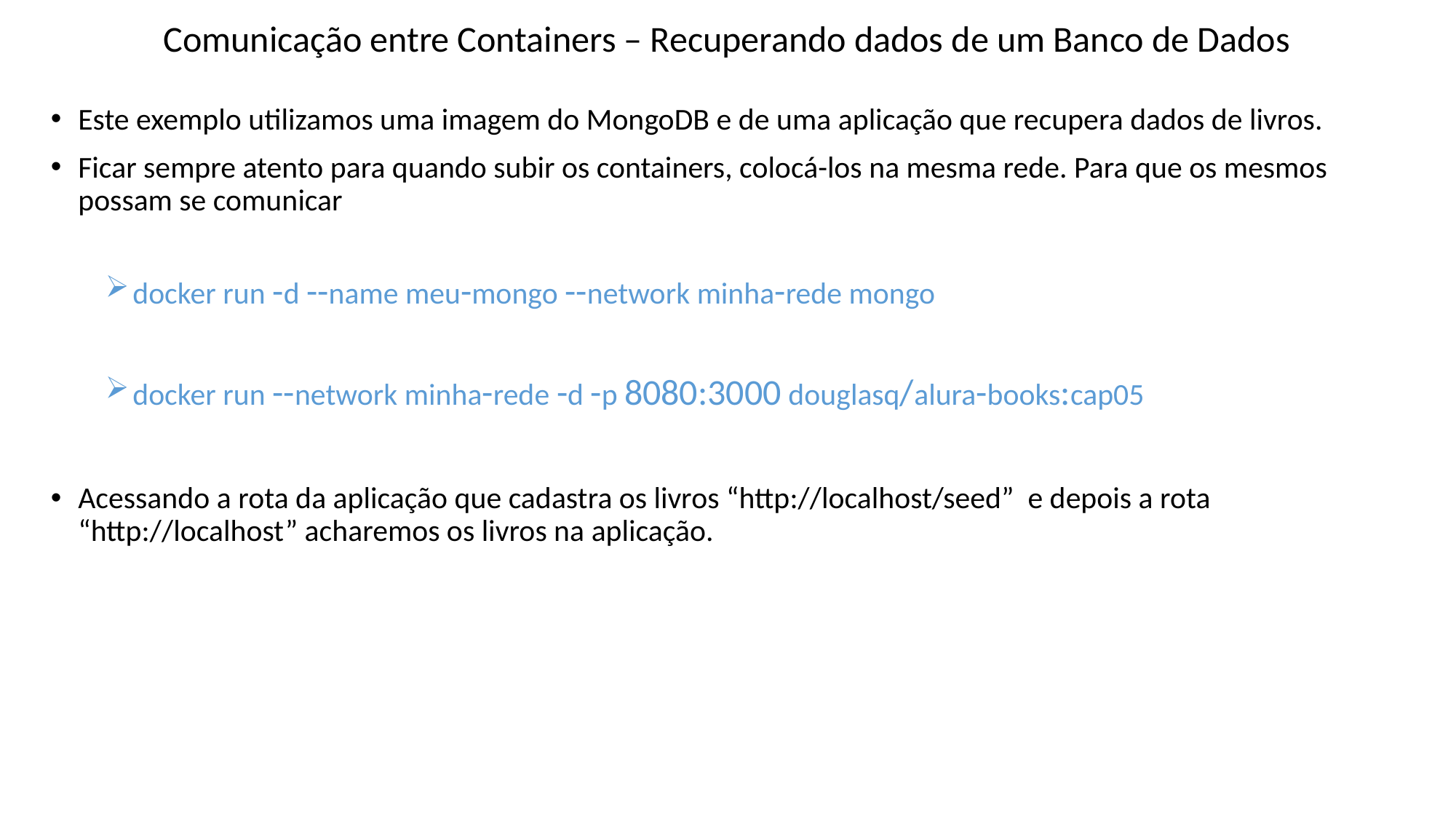

# Comunicação entre Containers – Recuperando dados de um Banco de Dados
Este exemplo utilizamos uma imagem do MongoDB e de uma aplicação que recupera dados de livros.
Ficar sempre atento para quando subir os containers, colocá-los na mesma rede. Para que os mesmos possam se comunicar

docker run -d --name meu-mongo --network minha-rede mongo

docker run --network minha-rede -d -p 8080:3000 douglasq/alura-books:cap05

Acessando a rota da aplicação que cadastra os livros “http://localhost/seed”  e depois a rota “http://localhost” acharemos os livros na aplicação.